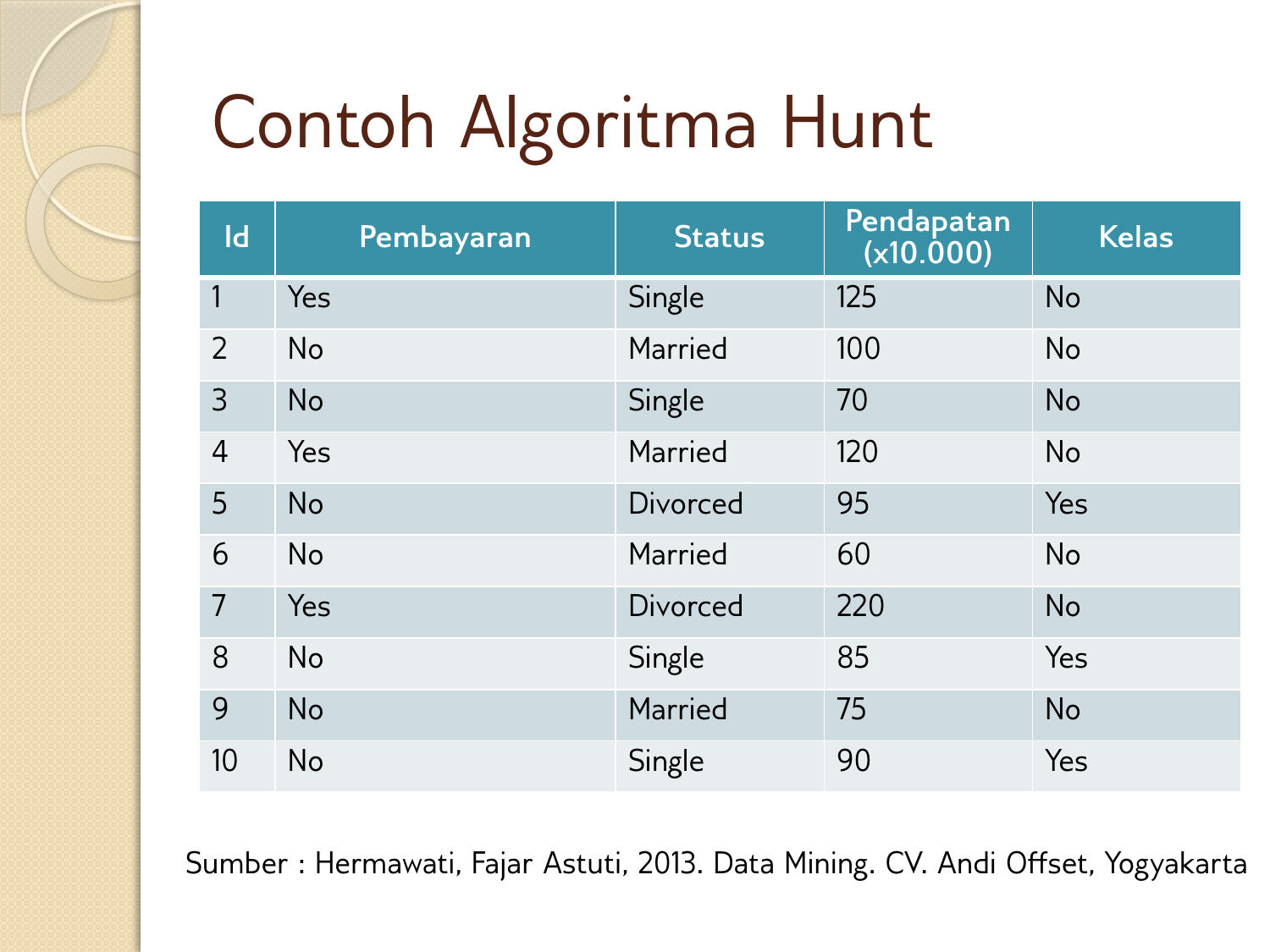

# Contoh Algoritma Hunt
| Id | Pembayaran | Status | Pendapatan (x10.000) | Kelas |
| --- | --- | --- | --- | --- |
| 1 | Yes | Single | 125 | No |
| 2 | No | Married | 100 | No |
| 3 | No | Single | 70 | No |
| 4 | Yes | Married | 120 | No |
| 5 | No | Divorced | 95 | Yes |
| 6 | No | Married | 60 | No |
| 7 | Yes | Divorced | 220 | No |
| 8 | No | Single | 85 | Yes |
| 9 | No | Married | 75 | No |
| 10 | No | Single | 90 | Yes |
Sumber : Hermawati, Fajar Astuti, 2013. Data Mining. CV. Andi Offset, Yogyakarta